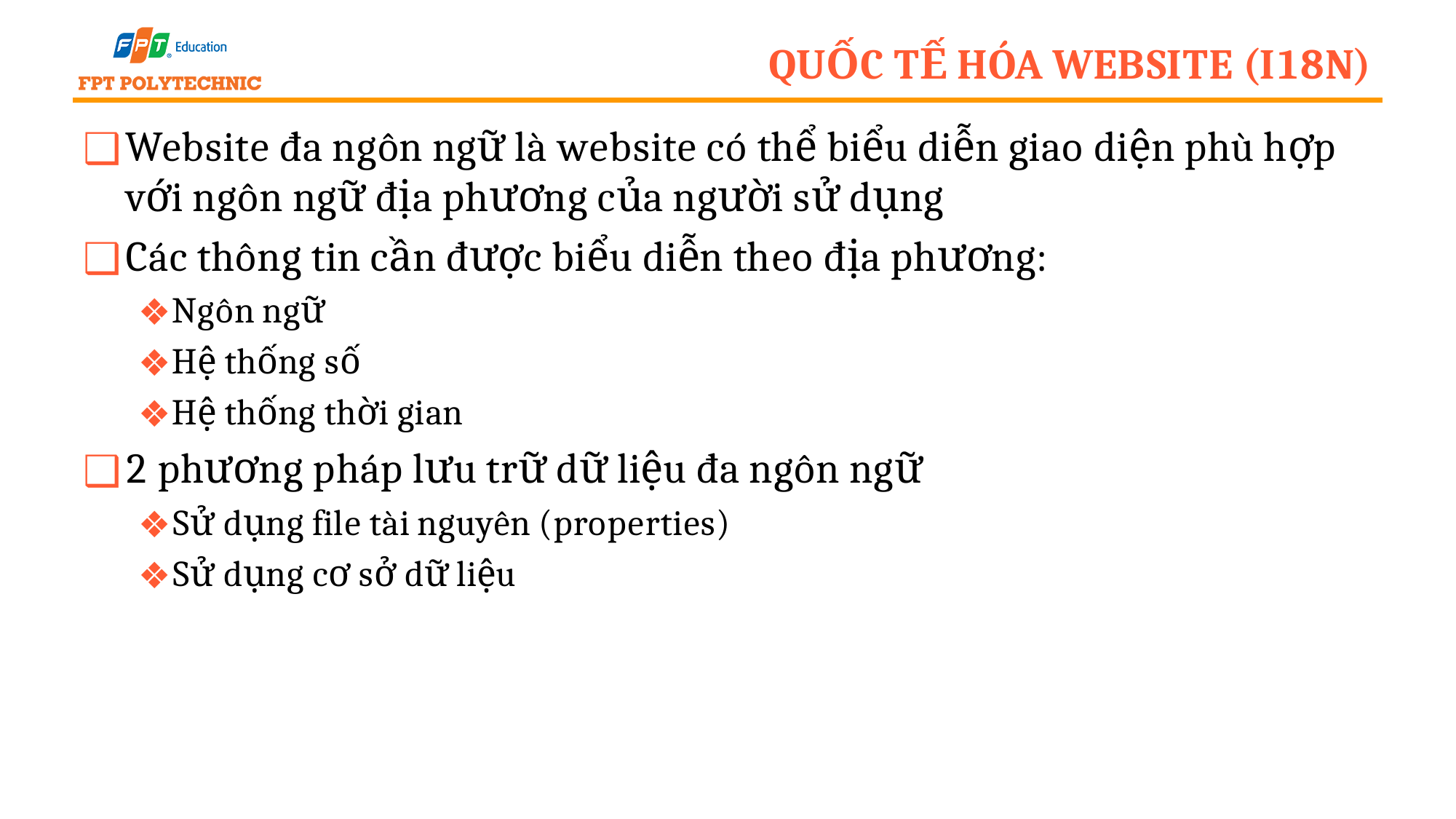

# Quốc tế hóa website (i18n)
Website đa ngôn ngữ là website có thể biểu diễn giao diện phù hợp với ngôn ngữ địa phương của người sử dụng
Các thông tin cần được biểu diễn theo địa phương:
Ngôn ngữ
Hệ thống số
Hệ thống thời gian
2 phương pháp lưu trữ dữ liệu đa ngôn ngữ
Sử dụng file tài nguyên (properties)
Sử dụng cơ sở dữ liệu